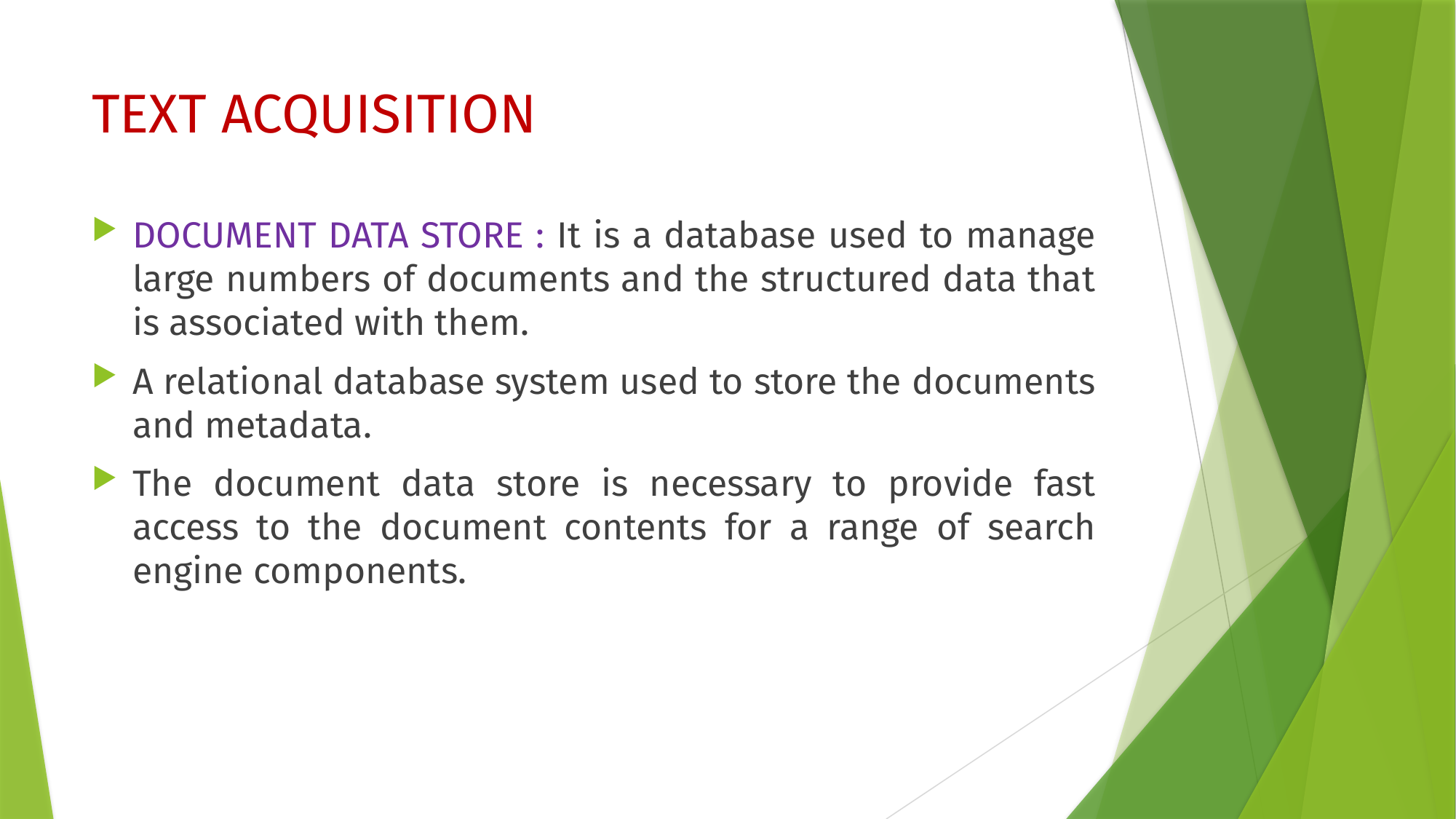

# TEXT ACQUISITION
DOCUMENT DATA STORE : It is a database used to manage large numbers of documents and the structured data that is associated with them.
A relational database system used to store the documents and metadata.
The document data store is necessary to provide fast access to the document contents for a range of search engine components.